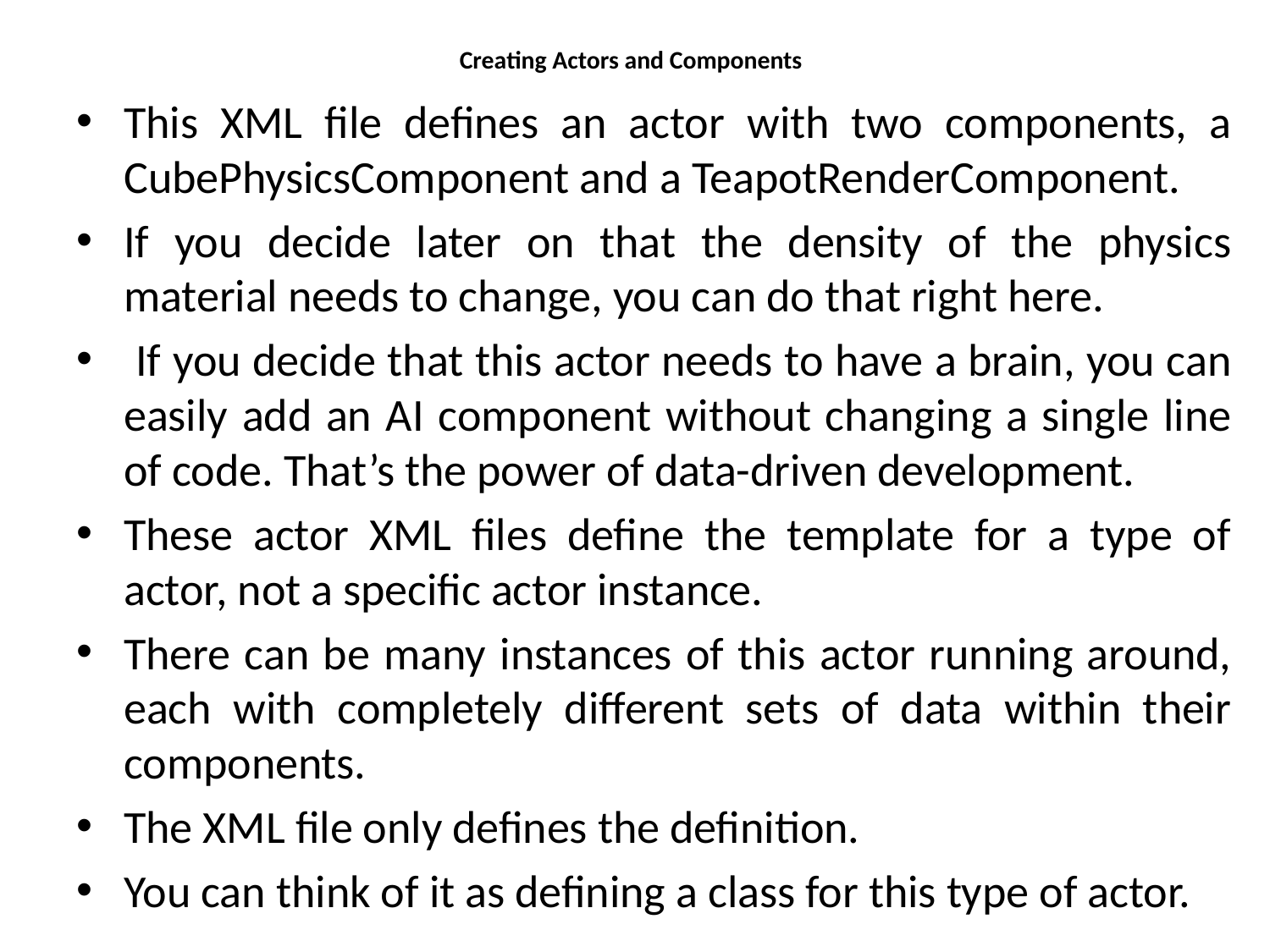

# Creating Actors and Components
This XML file defines an actor with two components, a CubePhysicsComponent and a TeapotRenderComponent.
If you decide later on that the density of the physics material needs to change, you can do that right here.
 If you decide that this actor needs to have a brain, you can easily add an AI component without changing a single line of code. That’s the power of data-driven development.
These actor XML files define the template for a type of actor, not a specific actor instance.
There can be many instances of this actor running around, each with completely different sets of data within their components.
The XML file only defines the definition.
You can think of it as defining a class for this type of actor.